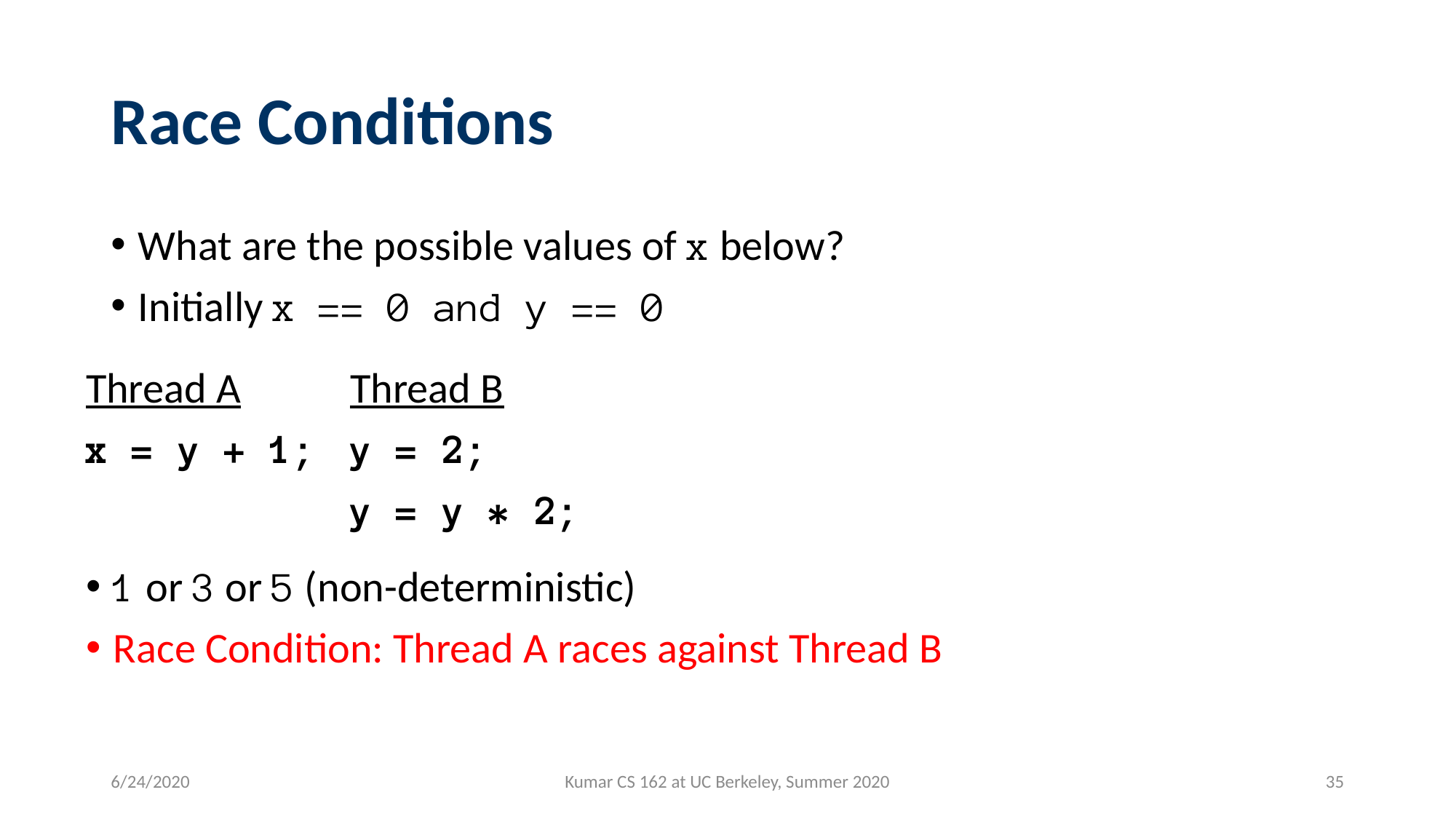

# Race Conditions
What are the possible values of x below?
Initially x == 0 and y == 0
Thread B
y = 2;
y = y * 2;
Thread A
x = y + 1;
1 or 3 or 5 (non-deterministic)
Race Condition: Thread A races against Thread B

6/24/2020
Kumar CS 162 at UC Berkeley, Summer 2020
35